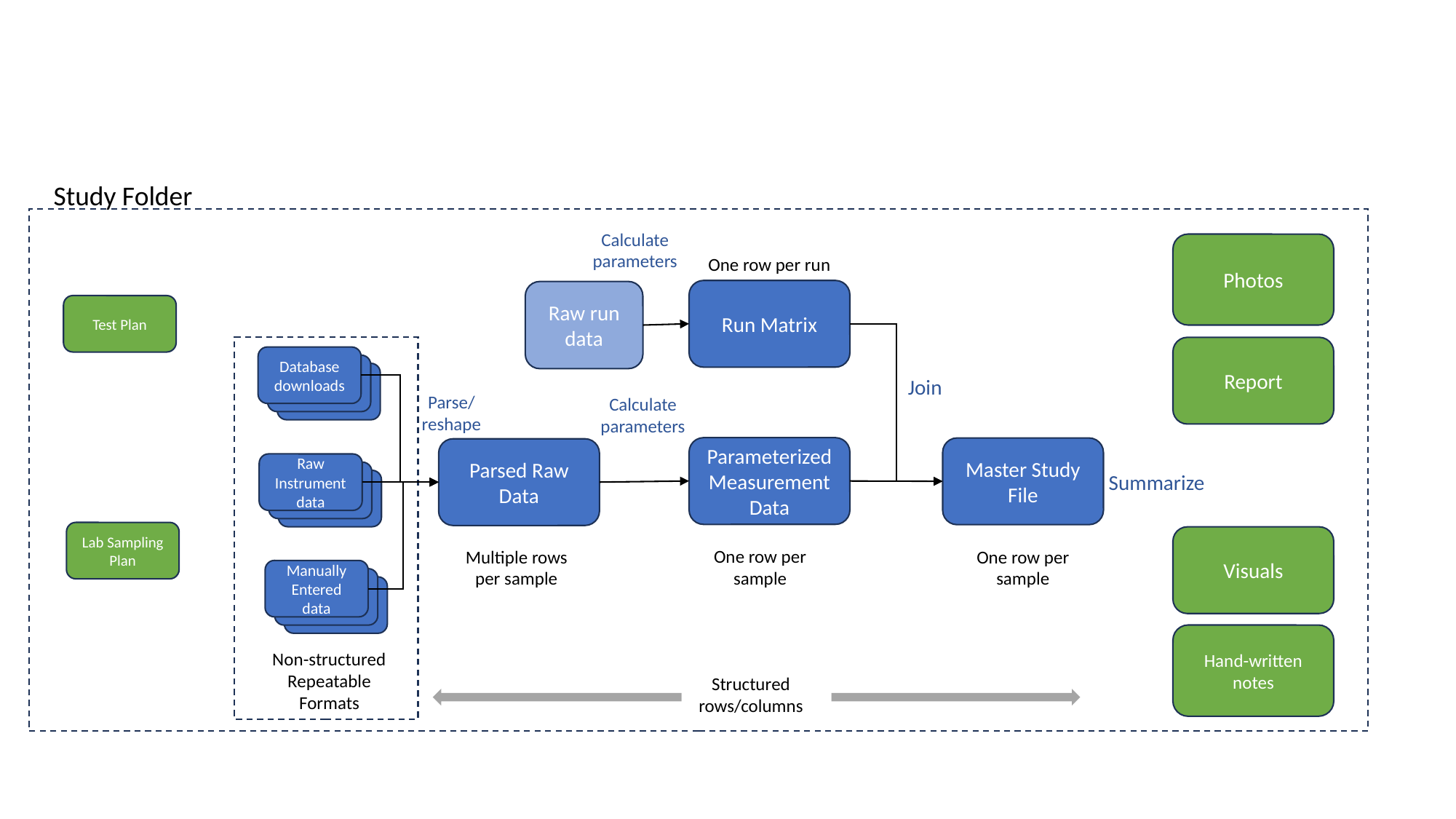

Study Folder

Calculate parameters
Photos
One row per run
Run Matrix
Raw run data
Test Plan

Report
Database downloads

Join
Parse/ reshape
Calculate parameters
Parameterized Measurement Data
Master Study File
Parsed Raw Data
Raw Instrument data

Summarize

Lab Sampling Plan
Visuals
One row per sample
Multiple rows per sample
One row per sample
Manually Entered data

Hand-written notes
Non-structured Repeatable Formats
Structured rows/columns